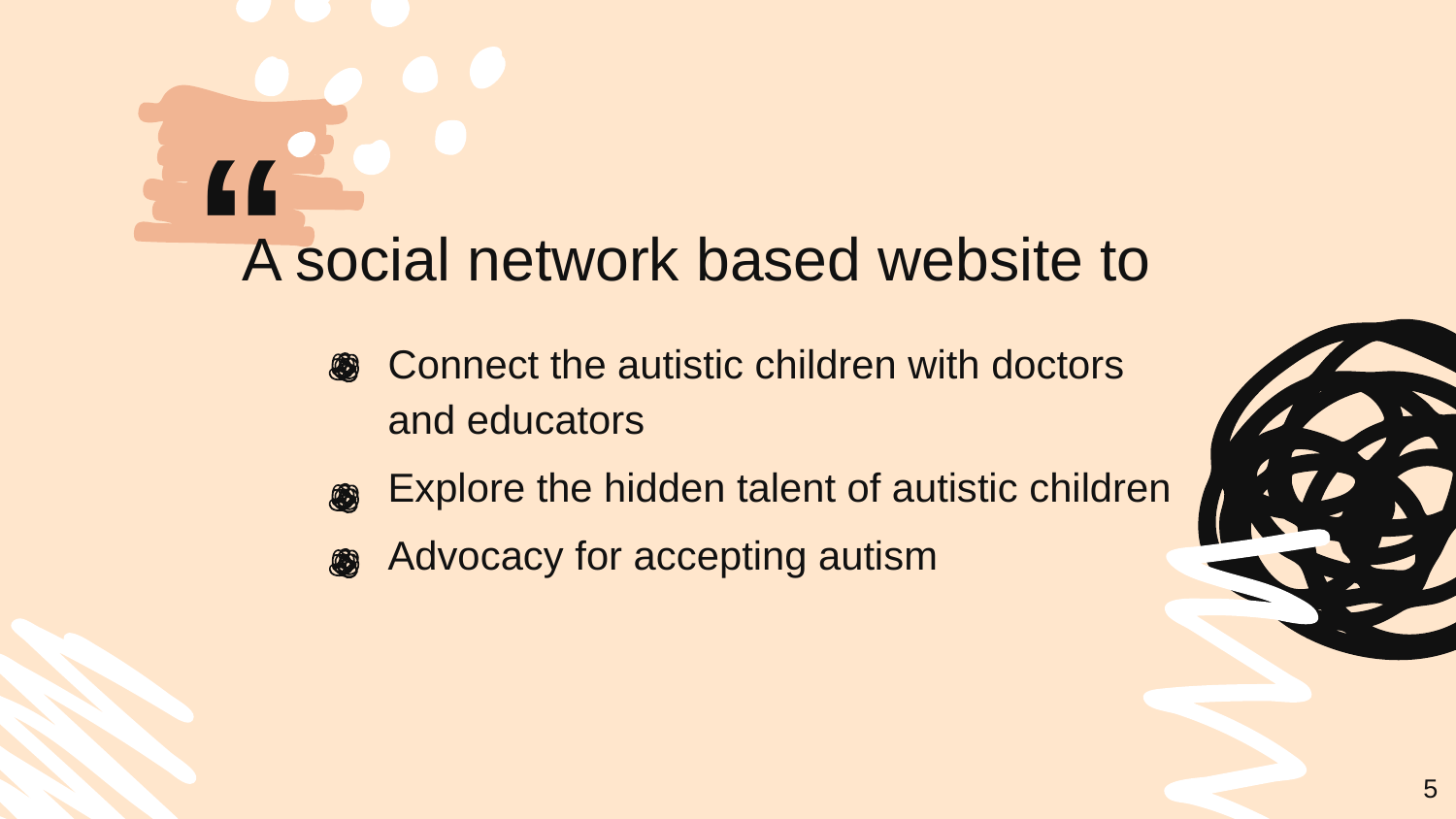

A social network based website to

Connect the autistic children with doctors and educators
Explore the hidden talent of autistic children
Advocacy for accepting autism

5